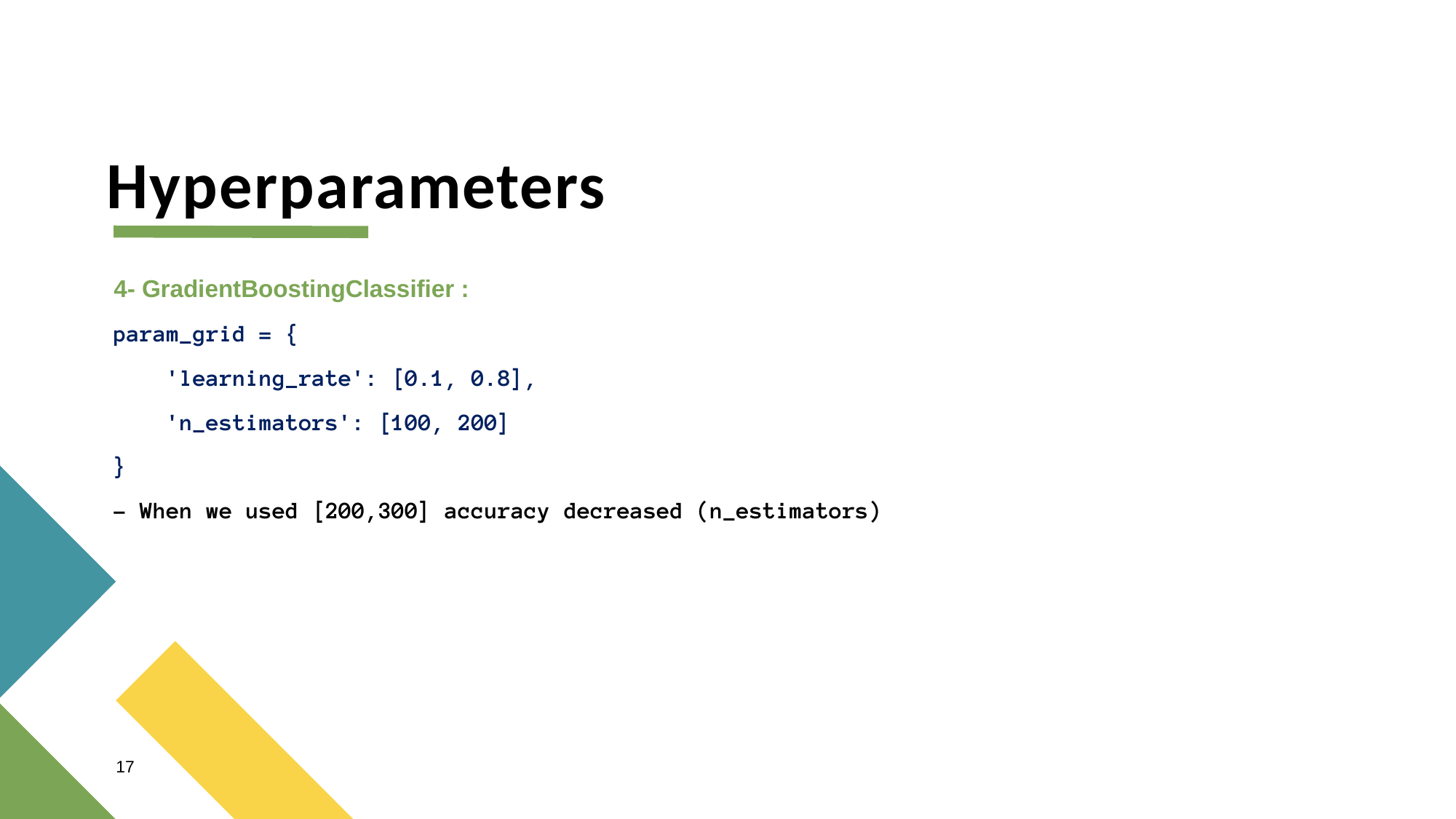

# Hyperparameters
4- GradientBoostingClassifier :
param_grid = {
    'learning_rate': [0.1, 0.8],
    'n_estimators': [100, 200]
}
- When we used [200,300] accuracy decreased (n_estimators)
17